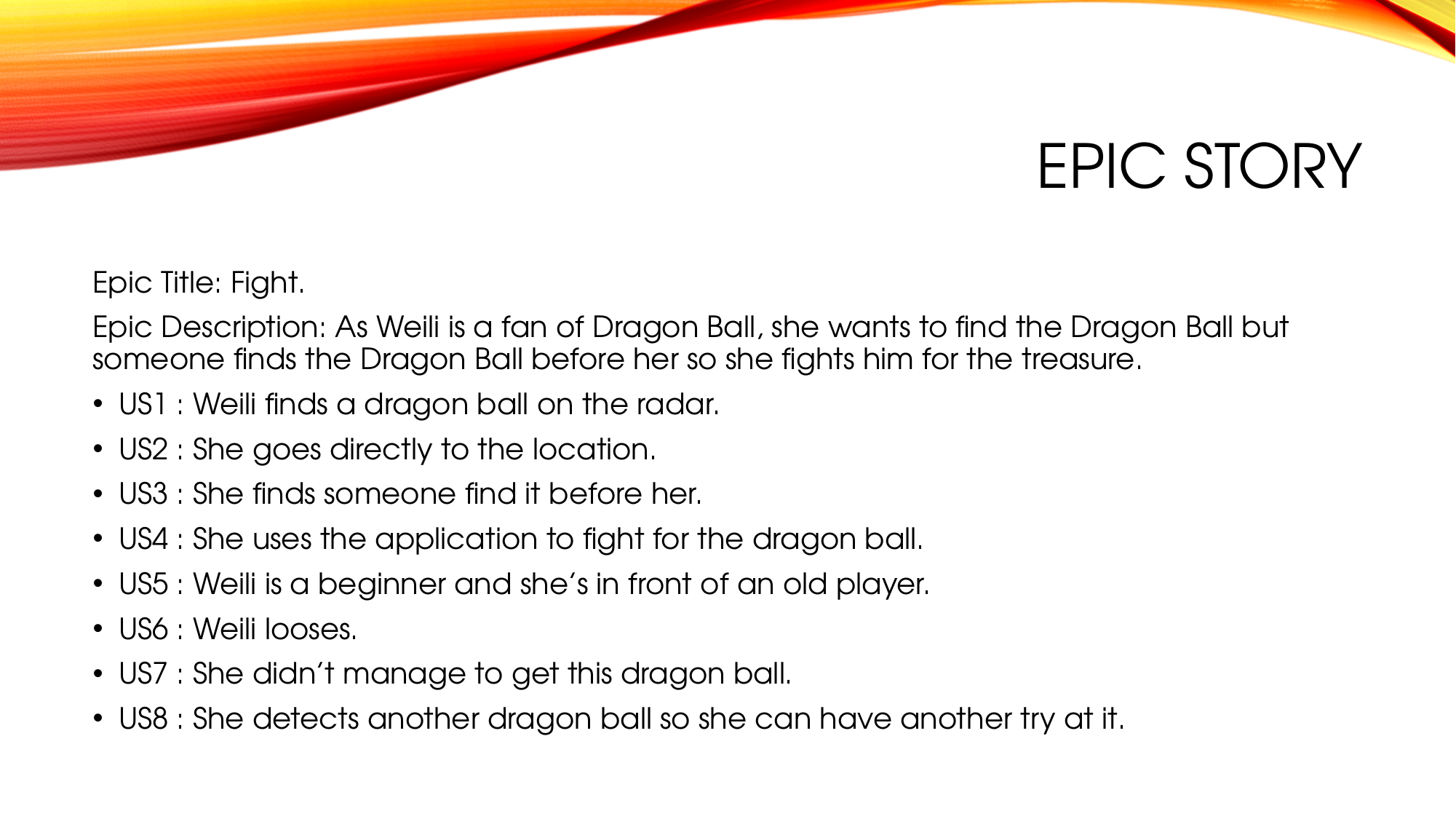

# Epic story
Epic Title: Fight.
Epic Description: As Weili is a fan of Dragon Ball, she wants to find the Dragon Ball but someone finds the Dragon Ball before her so she fights him for the treasure.
US1 : Weili finds a dragon ball on the radar.
US2 : She goes directly to the location.
US3 : She finds someone find it before her.
US4 : She uses the application to fight for the dragon ball.
US5 : Weili is a beginner and she’s in front of an old player.
US6 : Weili looses.
US7 : She didn’t manage to get this dragon ball.
US8 : She detects another dragon ball so she can have another try at it.